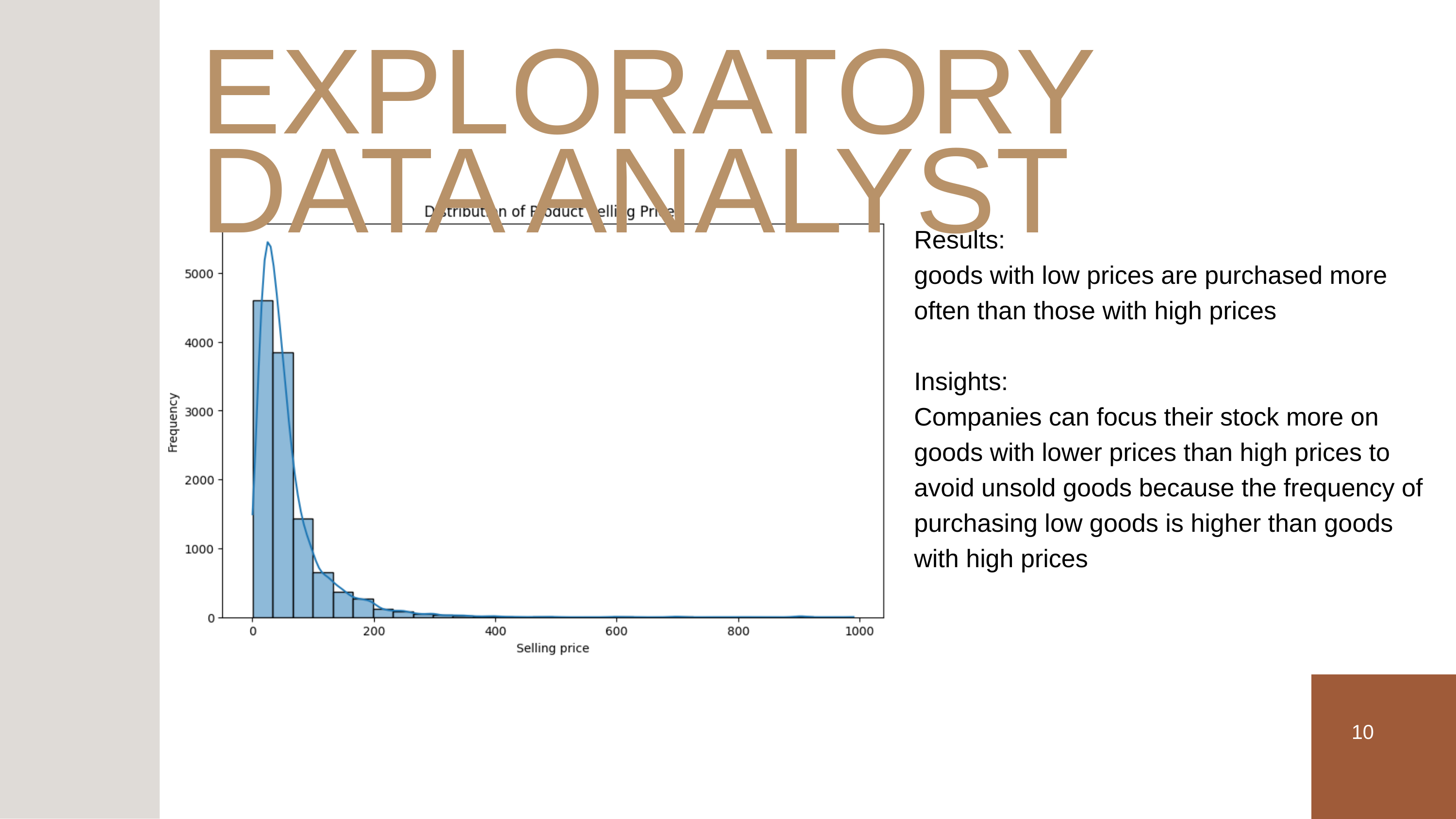

EXPLORATORY DATA ANALYST

Results:
goods with low prices are purchased more often than those with high prices

Insights:
Companies can focus their stock more on goods with lower prices than high prices to avoid unsold goods because the frequency of purchasing low goods is higher than goods with high prices

10